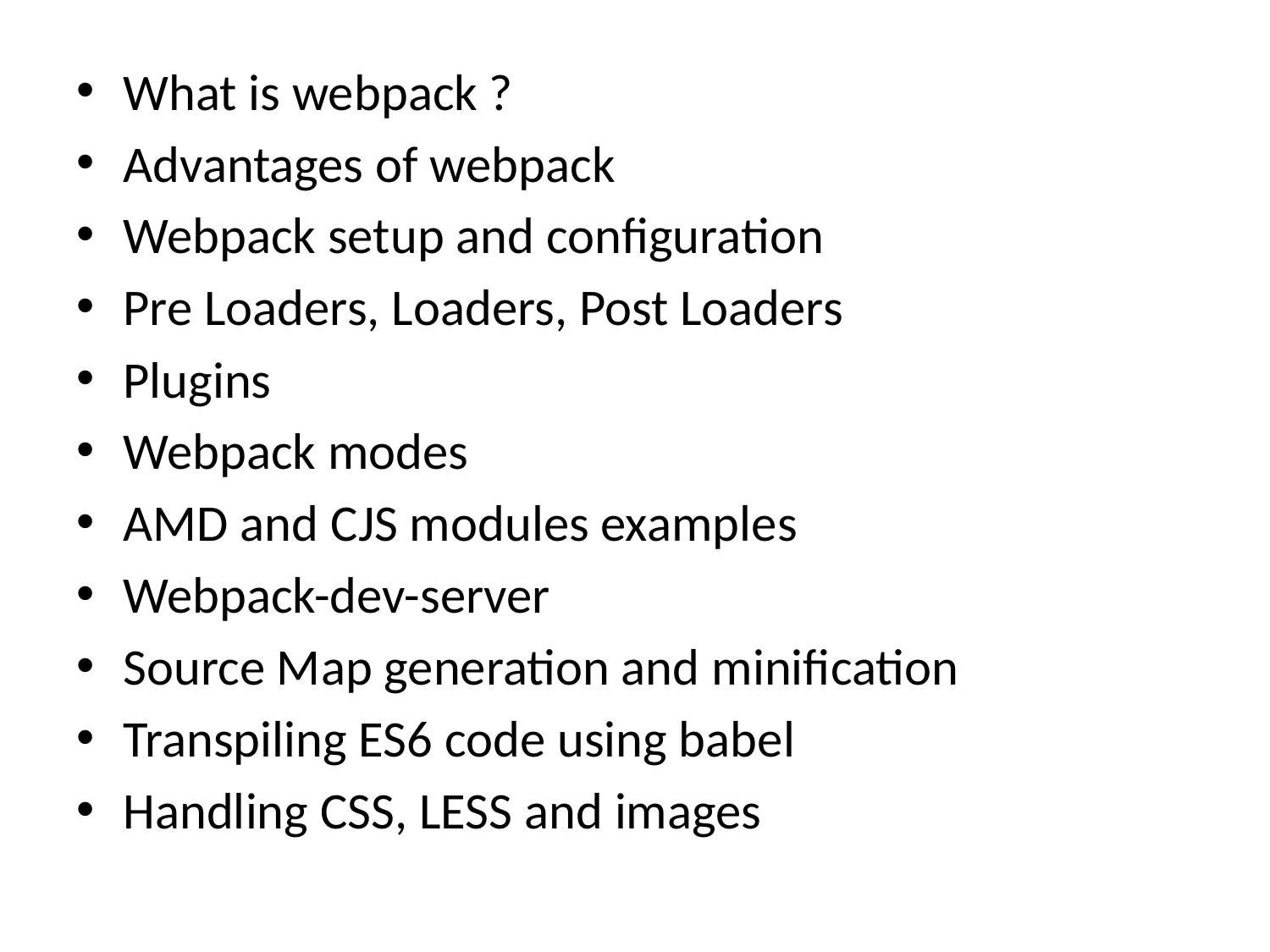

What is webpack ?
Advantages of webpack
Webpack setup and configuration
Pre Loaders, Loaders, Post Loaders
Plugins
Webpack modes
AMD and CJS modules examples
Webpack-dev-server
Source Map generation and minification
Transpiling ES6 code using babel
Handling CSS, LESS and images